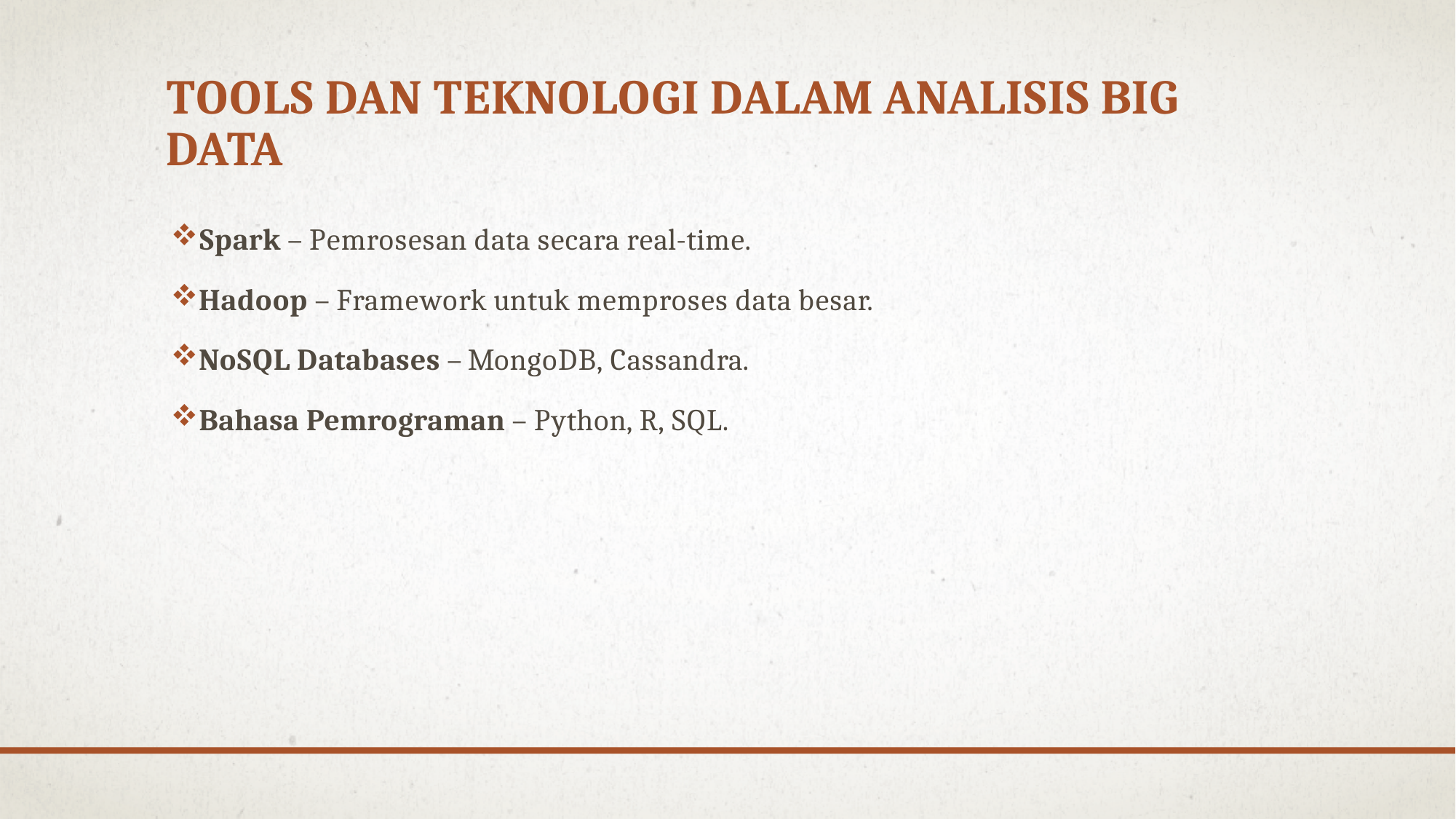

# Tools dan Teknologi dalam analisis Big Data
Spark – Pemrosesan data secara real-time.
Hadoop – Framework untuk memproses data besar.
NoSQL Databases – MongoDB, Cassandra.
Bahasa Pemrograman – Python, R, SQL.